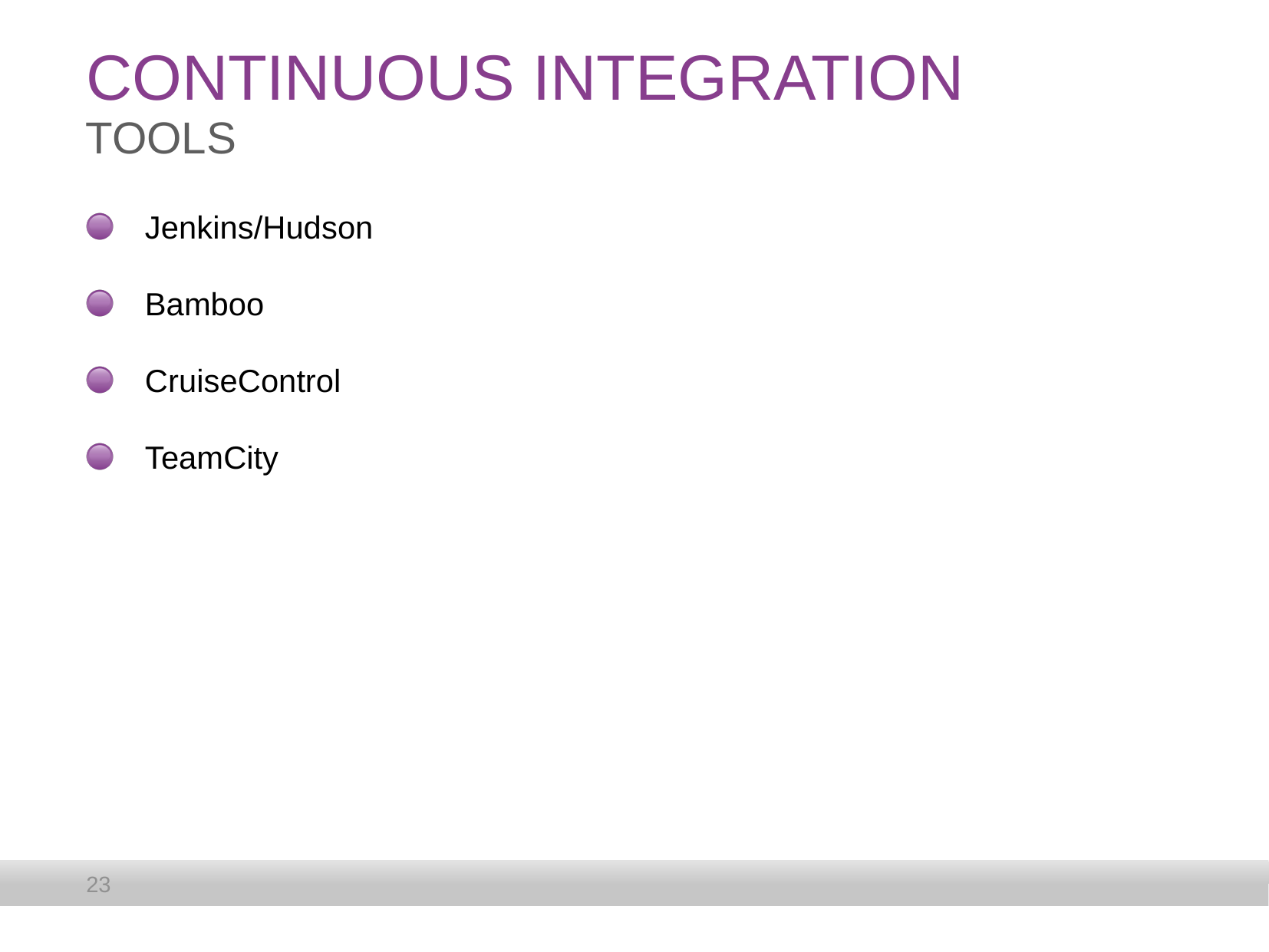

# Continuous integration
Tools
Jenkins/Hudson
Bamboo
CruiseControl
TeamCity
23